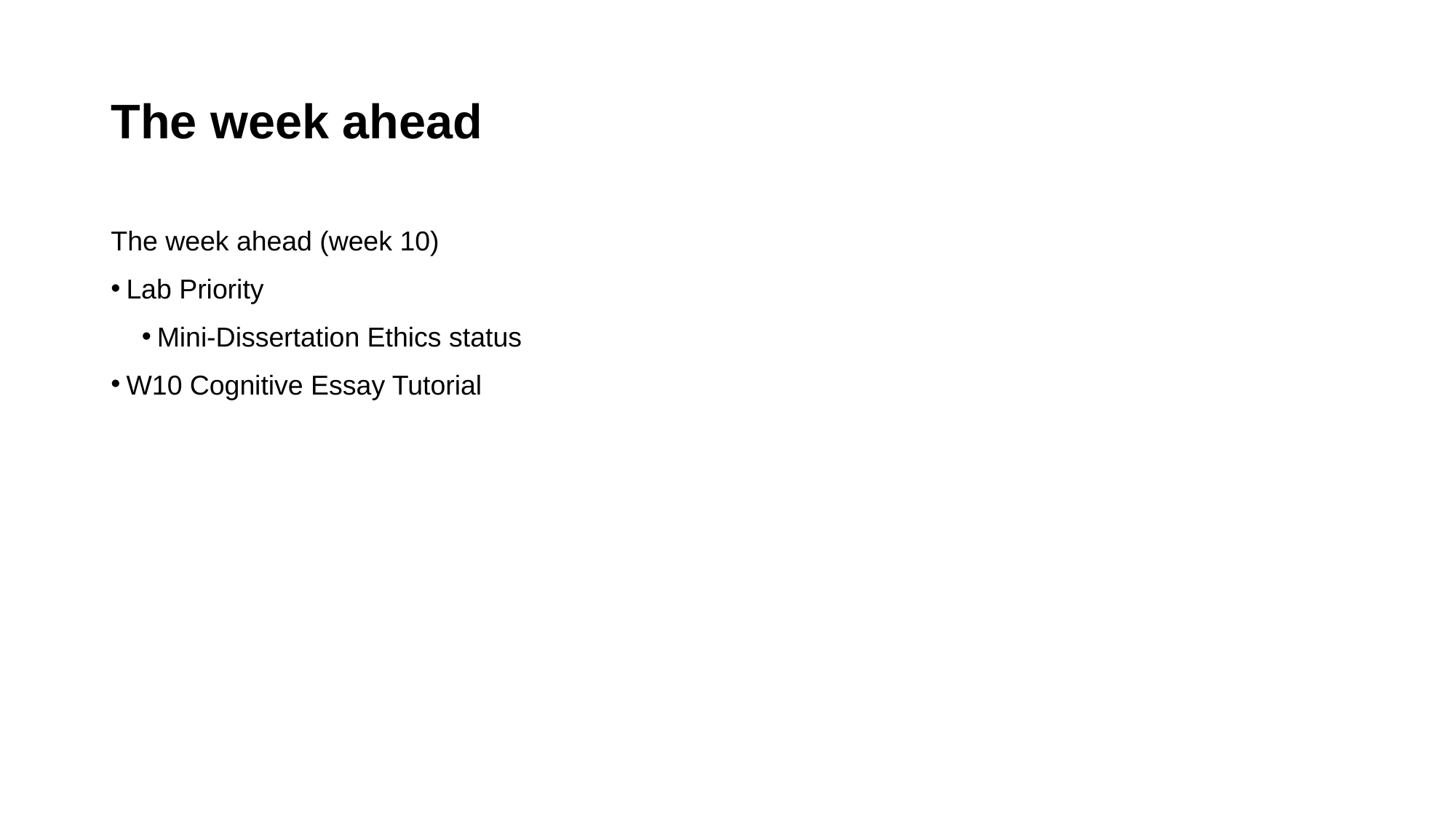

# The week ahead
The week ahead (week 10)
Lab Priority
Mini-Dissertation Ethics status
W10 Cognitive Essay Tutorial